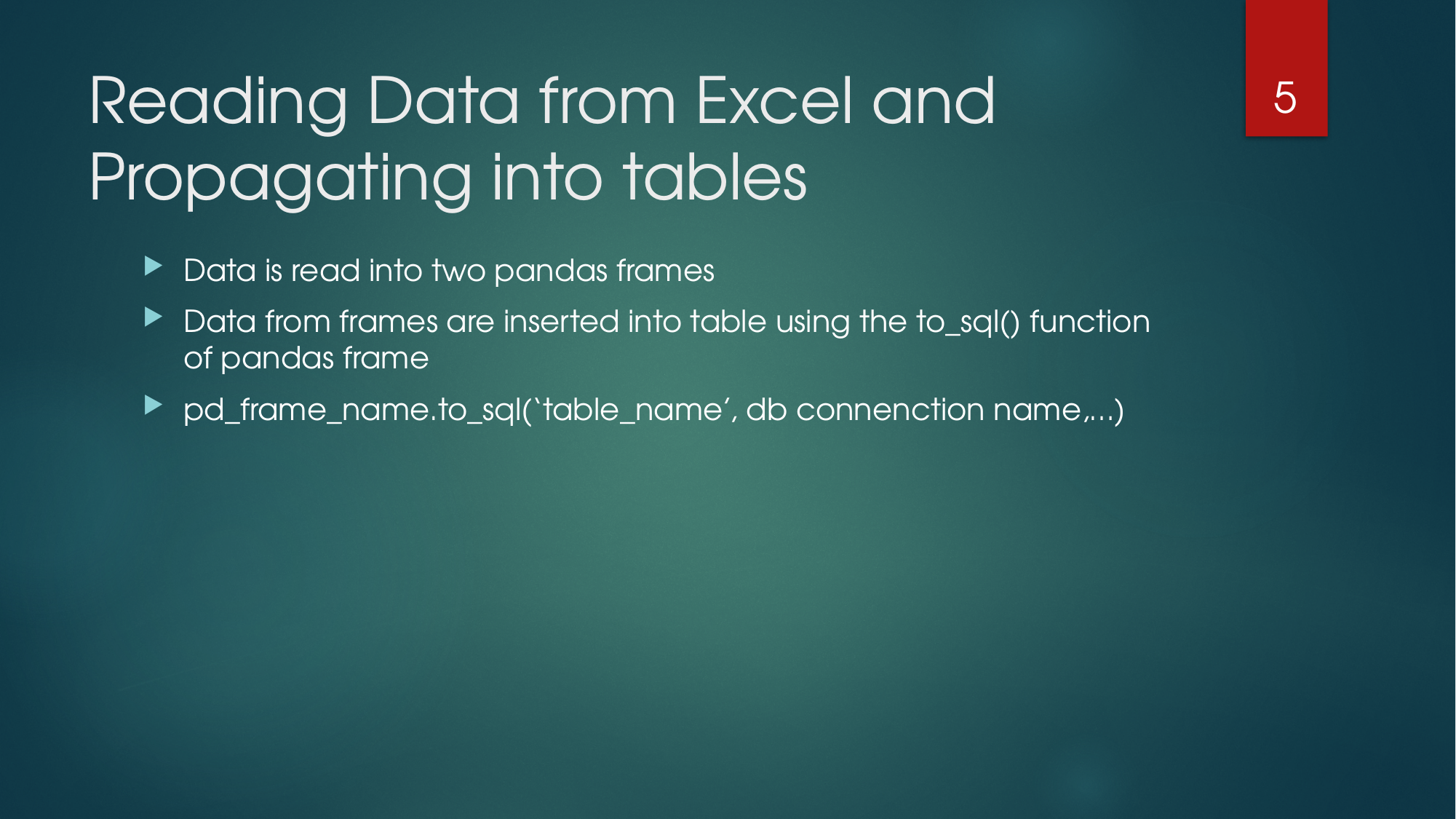

5
# Reading Data from Excel and Propagating into tables
Data is read into two pandas frames
Data from frames are inserted into table using the to_sql() function of pandas frame
pd_frame_name.to_sql(‘table_name’, db connenction name,…)